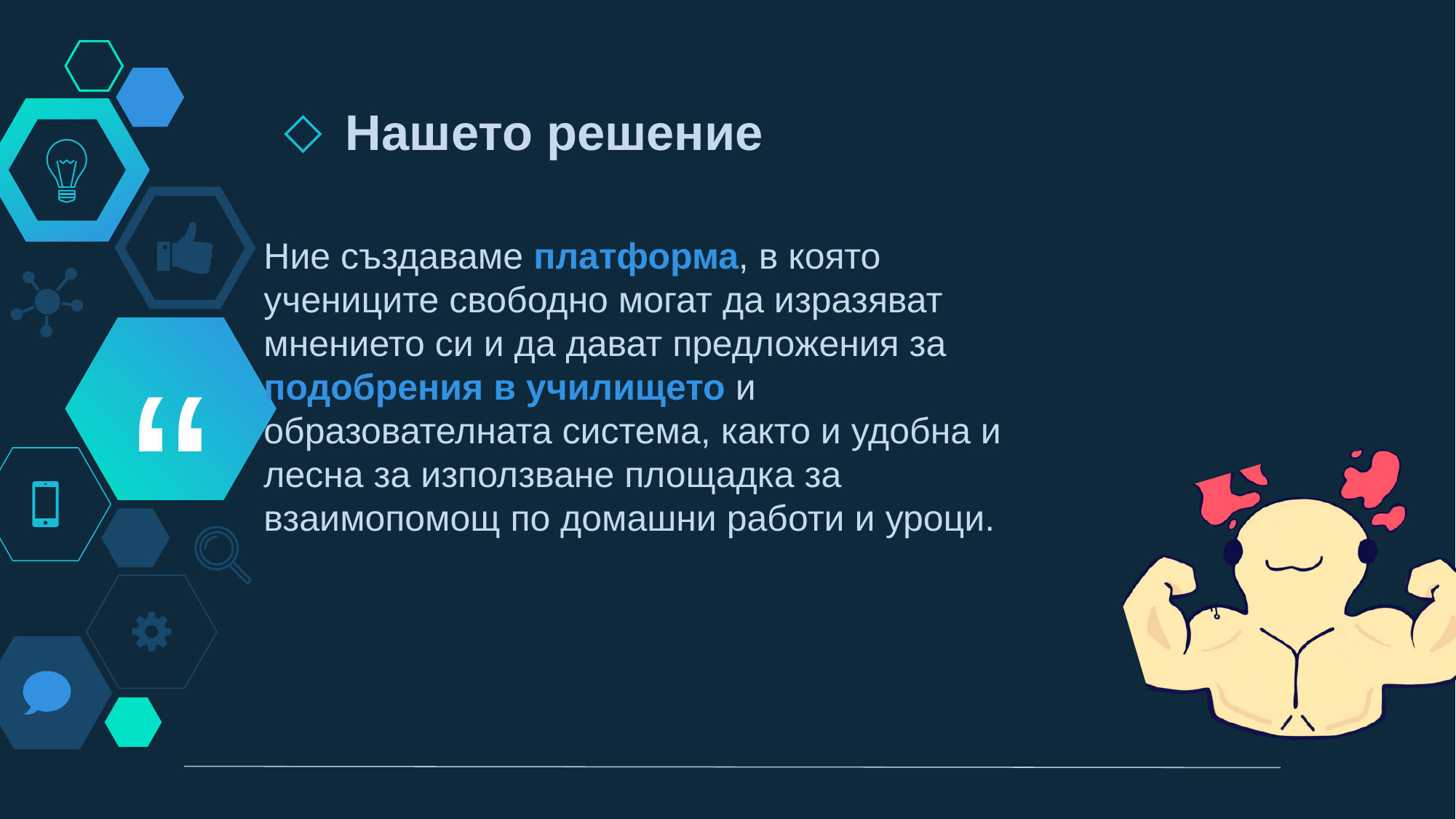

Нашето решение
Ние създаваме платформа, в която учениците свободно могат да изразяват мнението си и да дават предложения за подобрения в училището и образователната система, както и удобна и лесна за използване площадка за взаимопомощ по домашни работи и уроци.